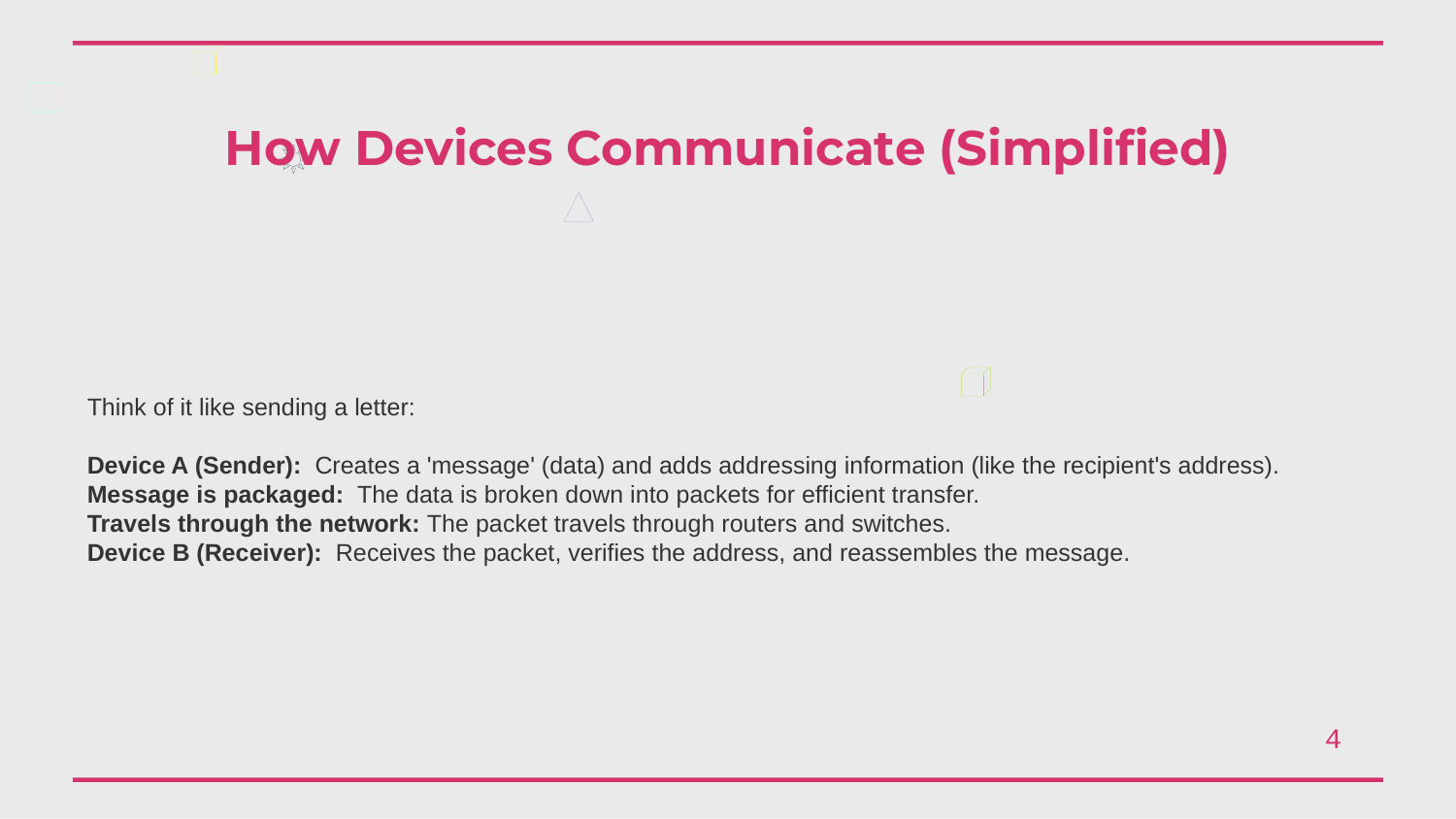

How Devices Communicate (Simplified)

Think of it like sending a letter:

Device A (Sender):  Creates a 'message' (data) and adds addressing information (like the recipient's address).
Message is packaged:  The data is broken down into packets for efficient transfer.
Travels through the network: The packet travels through routers and switches.
Device B (Receiver):  Receives the packet, verifies the address, and reassembles the message.

4